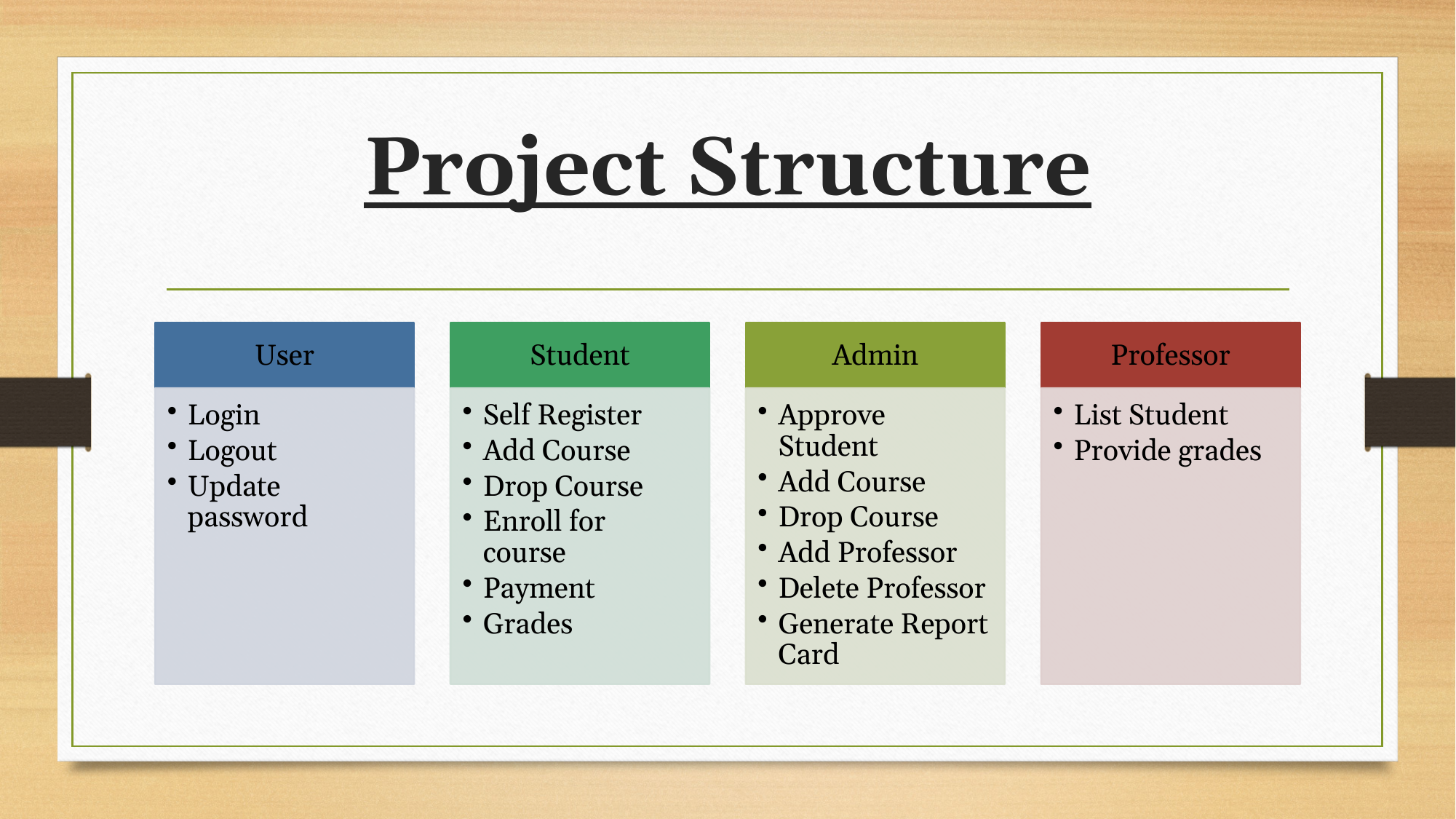

# Project Structure
User
Login
Logout
Update password
Student
Self Register
Add Course
Drop Course
Enroll for course
Payment
Grades
Admin
Approve Student
Add Course
Drop Course
Add Professor
Delete Professor
Generate Report Card
Professor
List Student
Provide grades